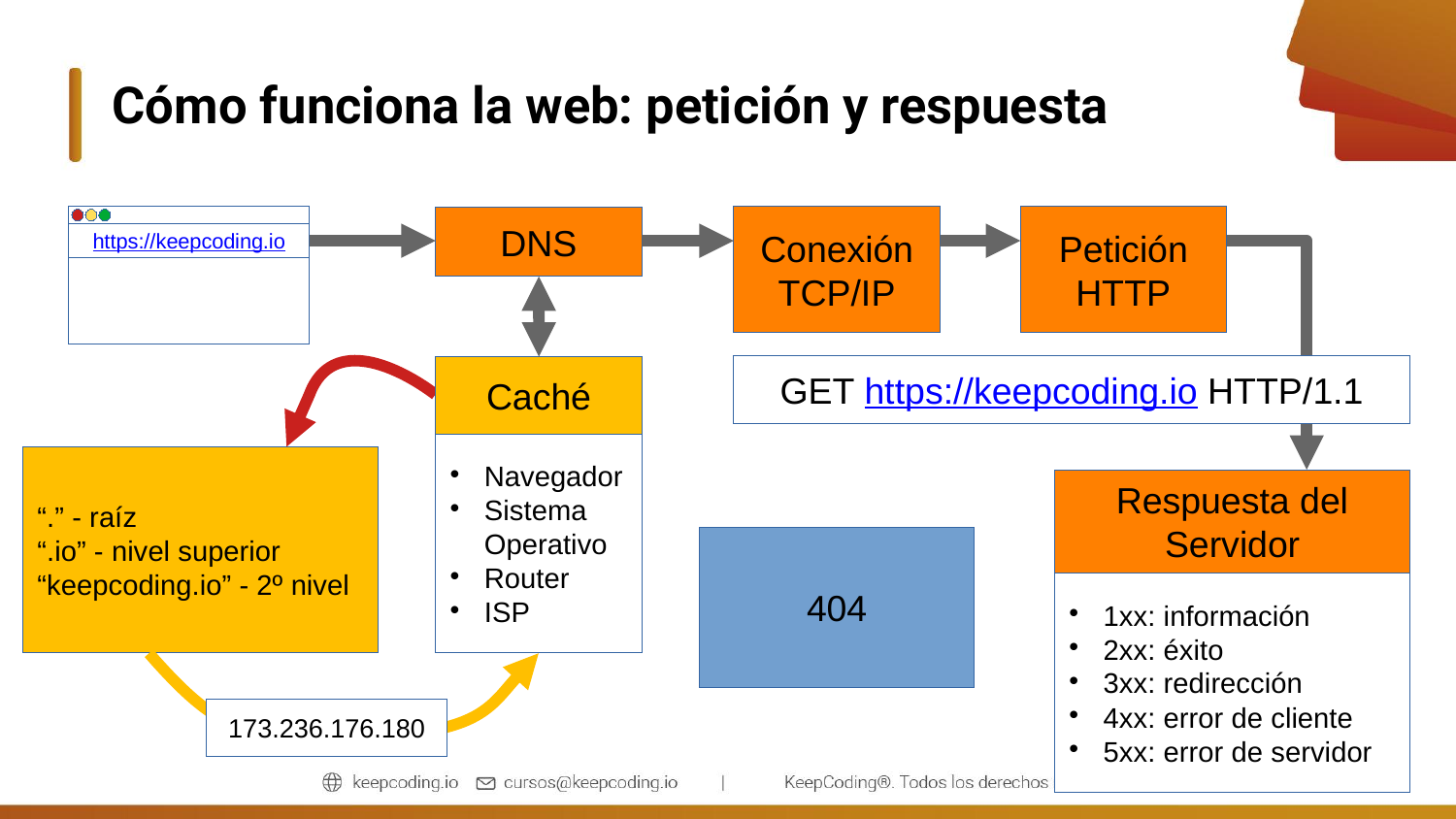

# Cómo funciona la web: petición y respuesta

https://keepcoding.io
Conexión TCP/IP
Petición HTTP
DNS

GET https://keepcoding.io HTTP/1.1
Caché
Navegador
Sistema Operativo
Router
ISP
“.” - raíz
“.io” - nivel superior
“keepcoding.io” - 2º nivel
Respuesta del Servidor
404
1xx: información
2xx: éxito
3xx: redirección
4xx: error de cliente
5xx: error de servidor

173.236.176.180